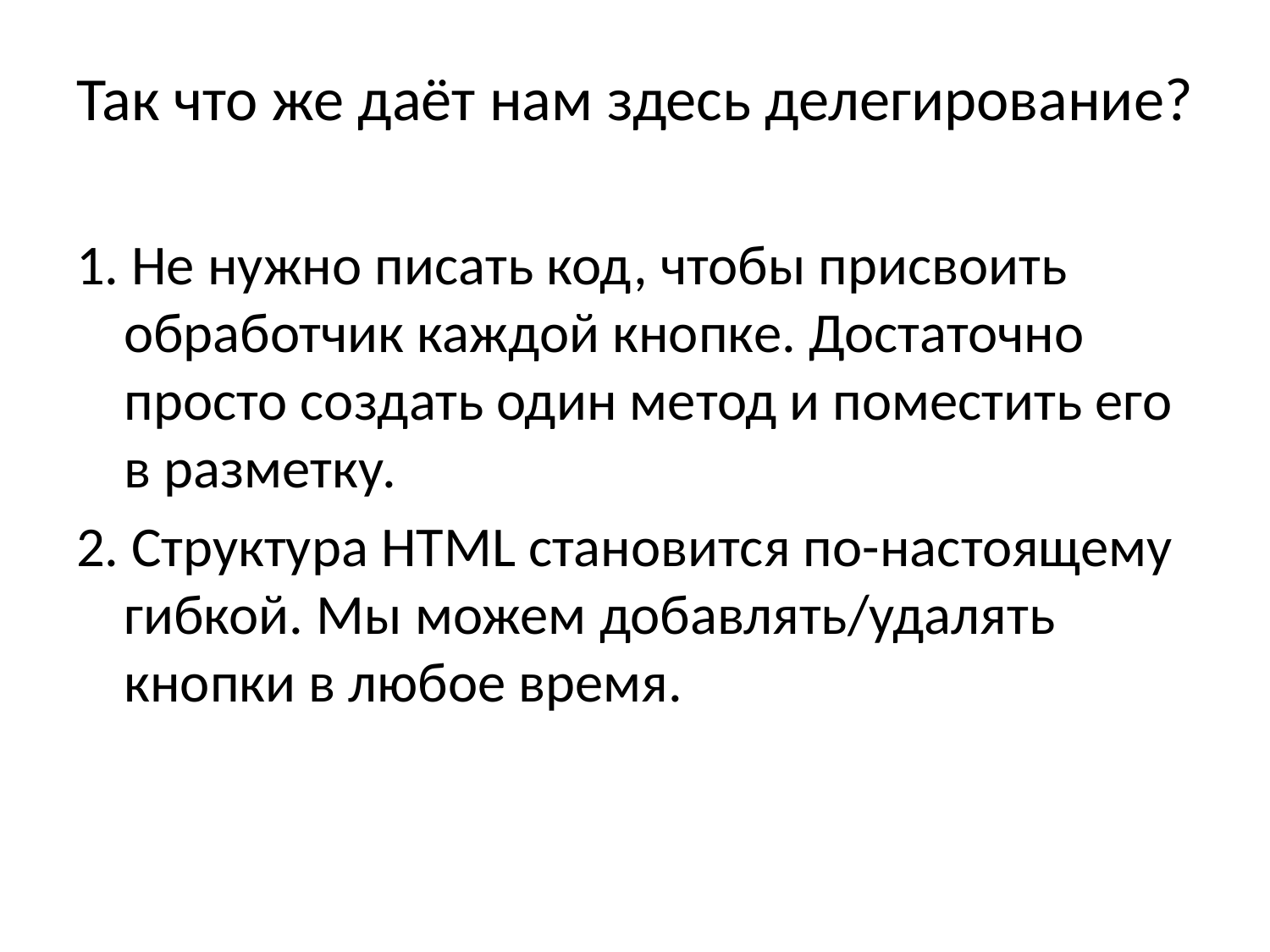

# Так что же даёт нам здесь делегирование?
1. Не нужно писать код, чтобы присвоить обработчик каждой кнопке. Достаточно просто создать один метод и поместить его в разметку.
2. Структура HTML становится по-настоящему гибкой. Мы можем добавлять/удалять кнопки в любое время.